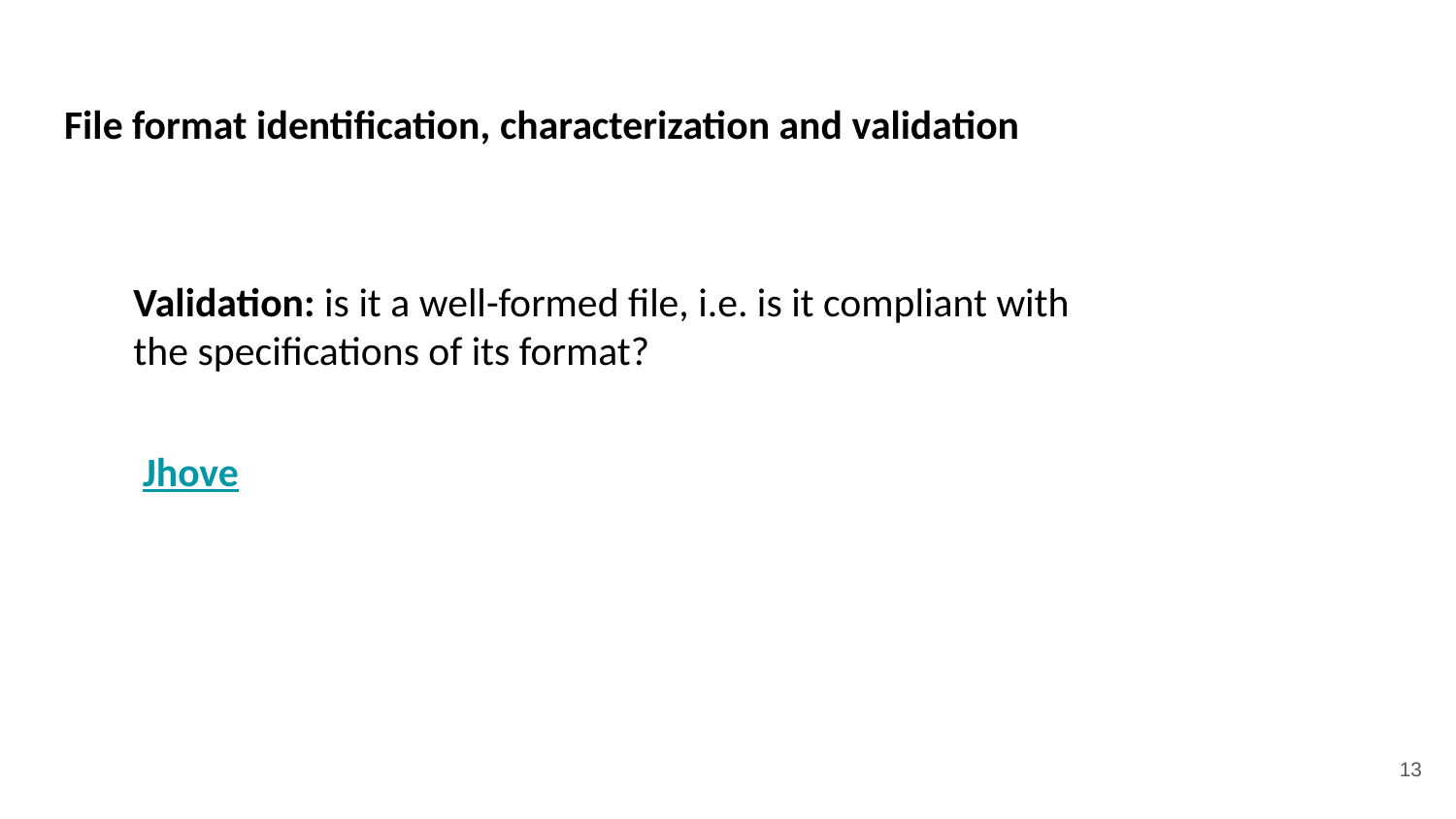

# File format identification, characterization and validation
Validation: is it a well-formed file, i.e. is it compliant with the specifications of its format?

 Jhove

13